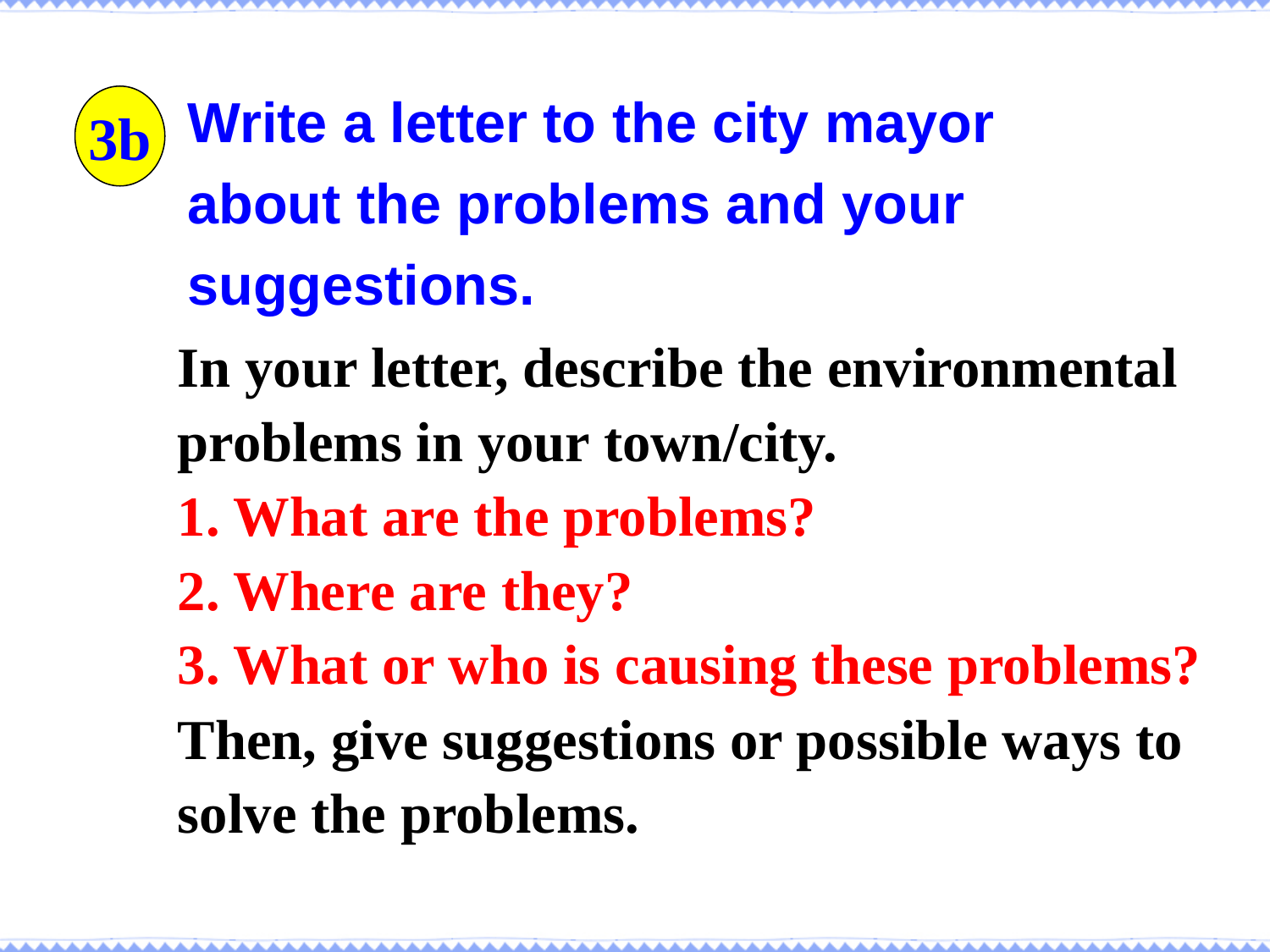

Write a letter to the city mayor about the problems and your suggestions.
3b
In your letter, describe the environmental
problems in your town/city.
1. What are the problems?
2. Where are they?
3. What or who is causing these problems?
Then, give suggestions or possible ways to solve the problems.